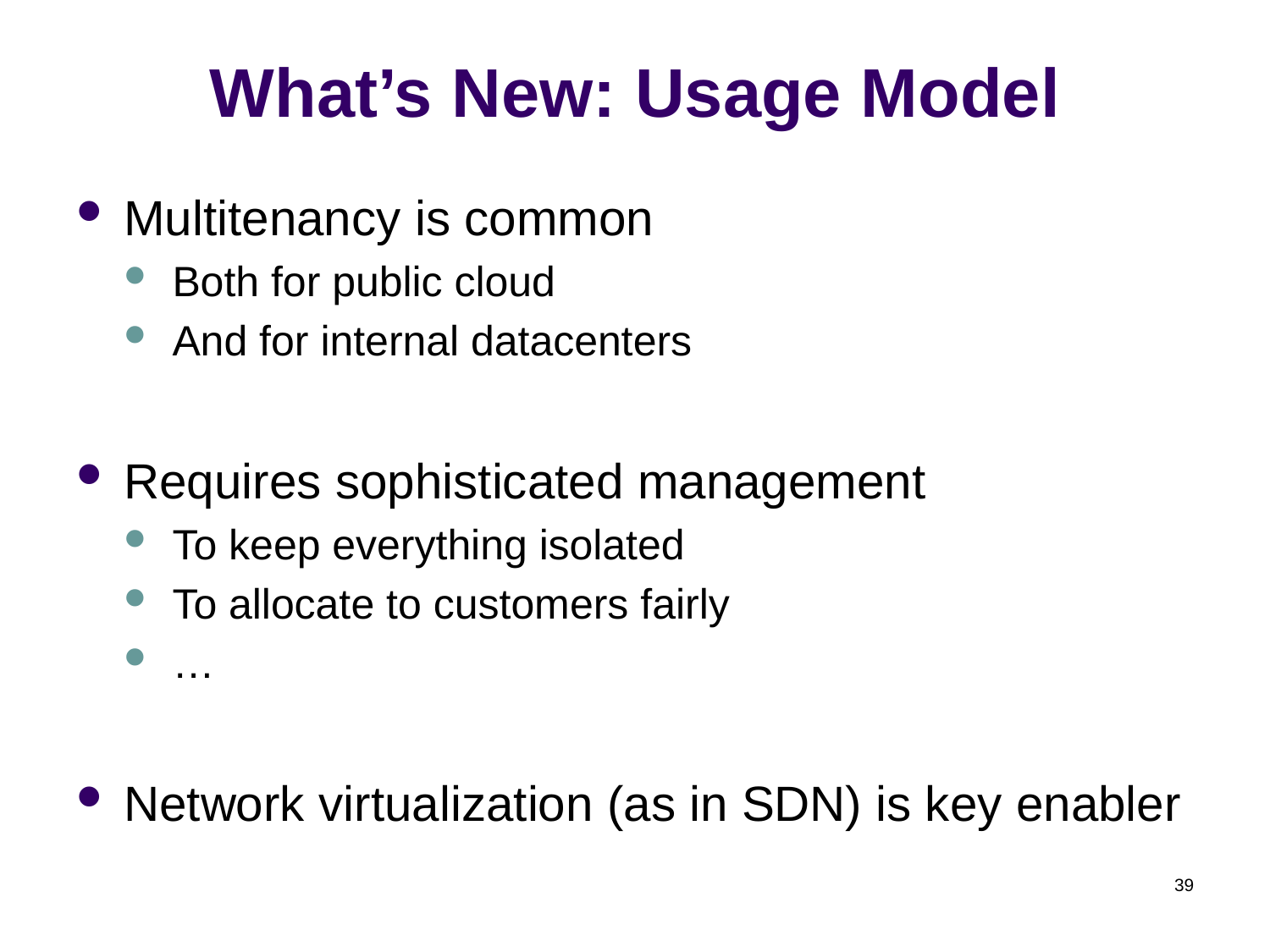

# What’s New: Usage Model
Multitenancy is common
Both for public cloud
And for internal datacenters

Requires sophisticated management
To keep everything isolated
To allocate to customers fairly
…

Network virtualization (as in SDN) is key enabler
39